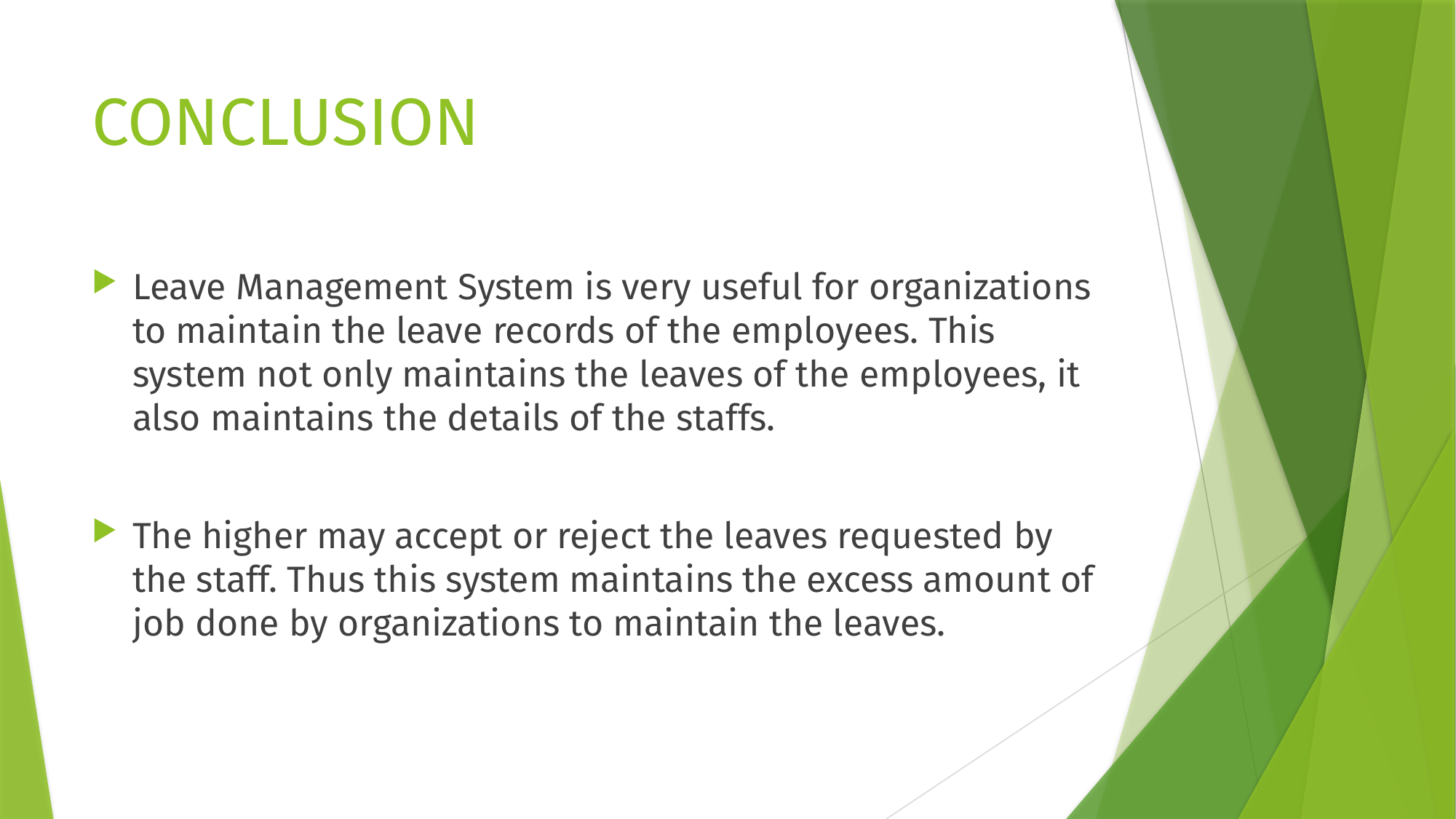

# CONCLUSION
Leave Management System is very useful for organizations to maintain the leave records of the employees. This system not only maintains the leaves of the employees, it also maintains the details of the staffs.

The higher may accept or reject the leaves requested by the staff. Thus this system maintains the excess amount of job done by organizations to maintain the leaves.